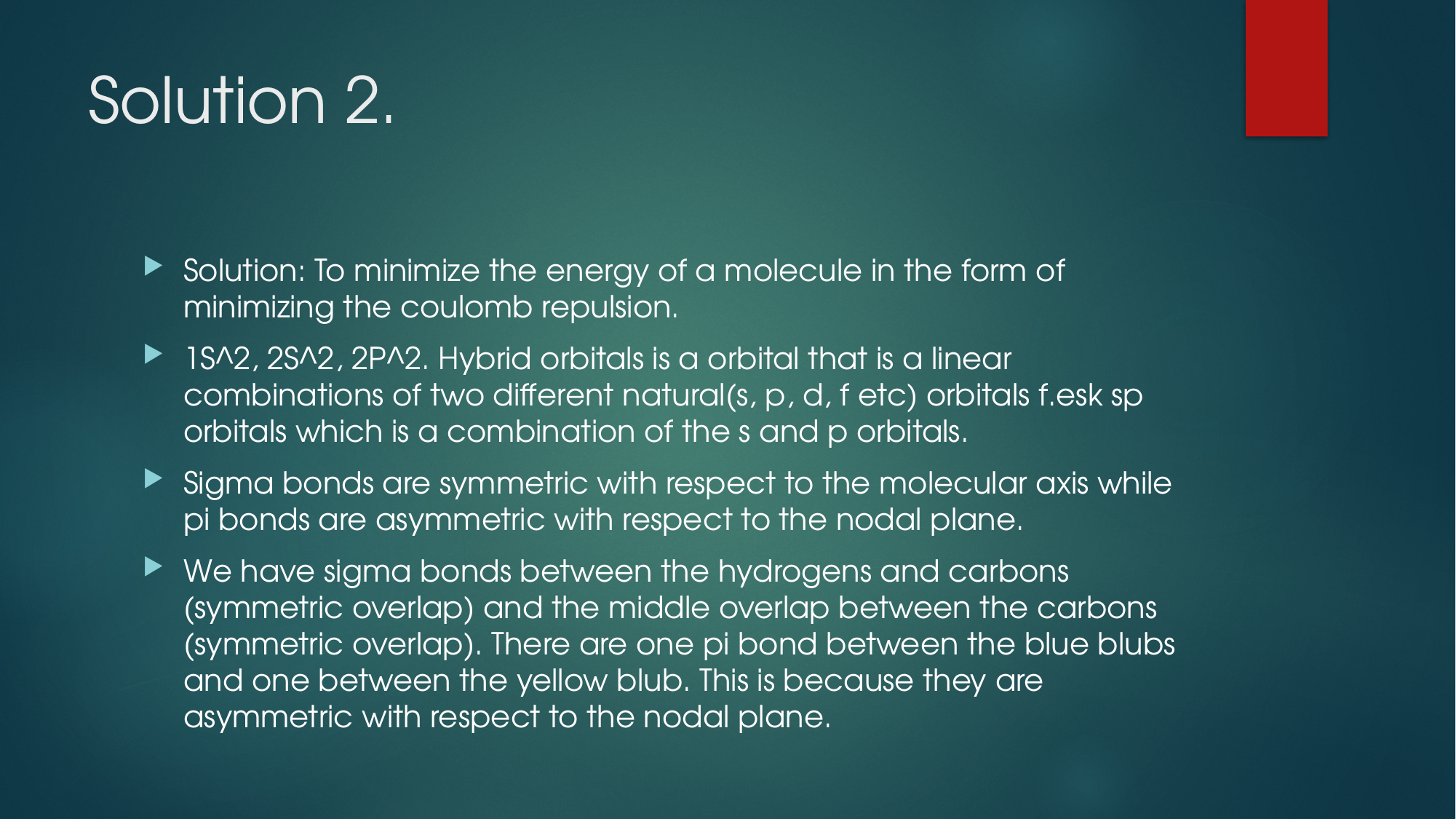

# Solution 2.
Solution: To minimize the energy of a molecule in the form of minimizing the coulomb repulsion.
1S^2, 2S^2, 2P^2. Hybrid orbitals is a orbital that is a linear combinations of two different natural(s, p, d, f etc) orbitals f.esk sp orbitals which is a combination of the s and p orbitals.
Sigma bonds are symmetric with respect to the molecular axis while pi bonds are asymmetric with respect to the nodal plane.
We have sigma bonds between the hydrogens and carbons (symmetric overlap) and the middle overlap between the carbons (symmetric overlap). There are one pi bond between the blue blubs and one between the yellow blub. This is because they are asymmetric with respect to the nodal plane.